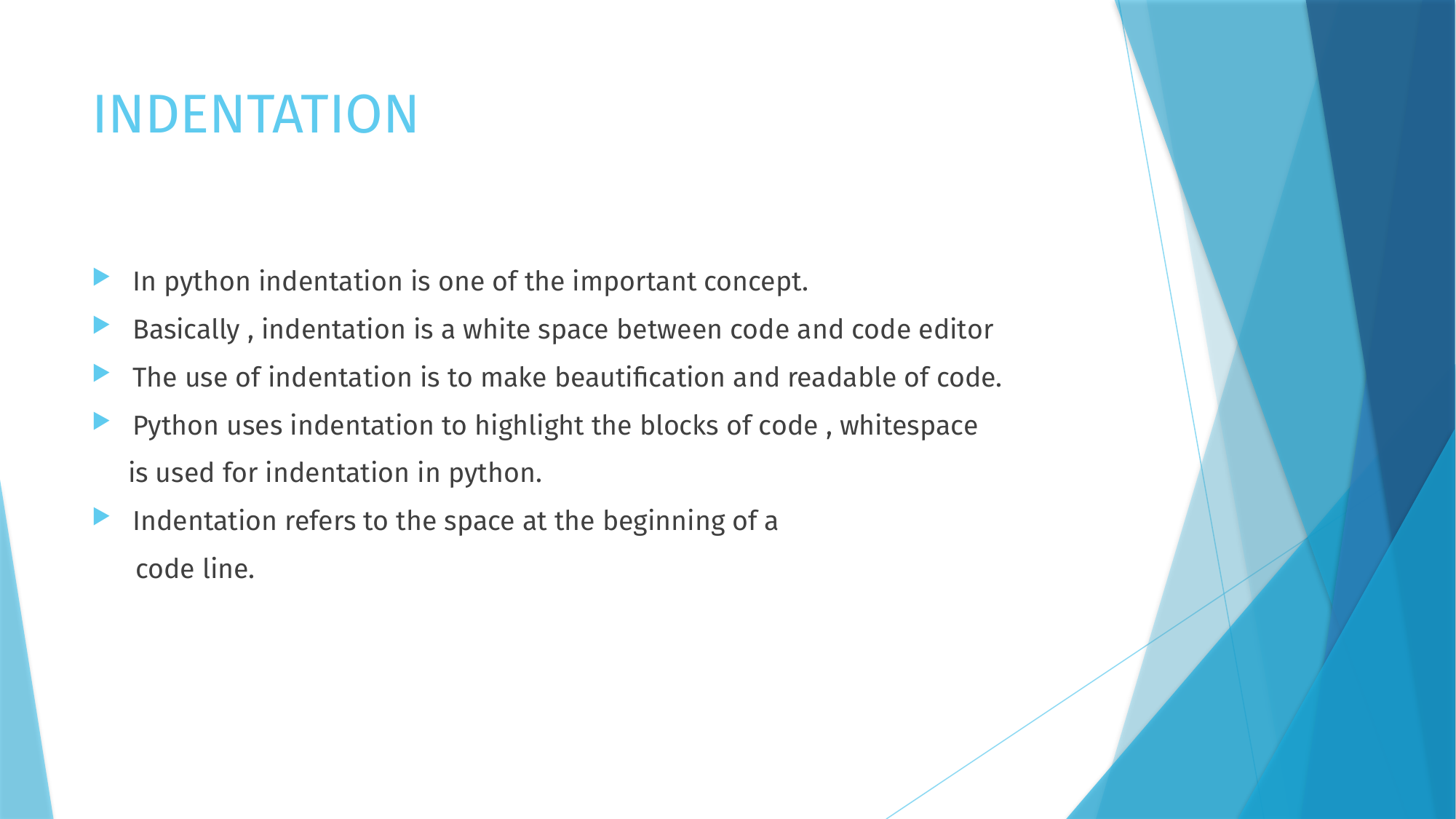

# INDENTATION
In python indentation is one of the important concept.
Basically , indentation is a white space between code and code editor
The use of indentation is to make beautification and readable of code.
Python uses indentation to highlight the blocks of code , whitespace
     is used for indentation in python.
Indentation refers to the space at the beginning of a
      code line.